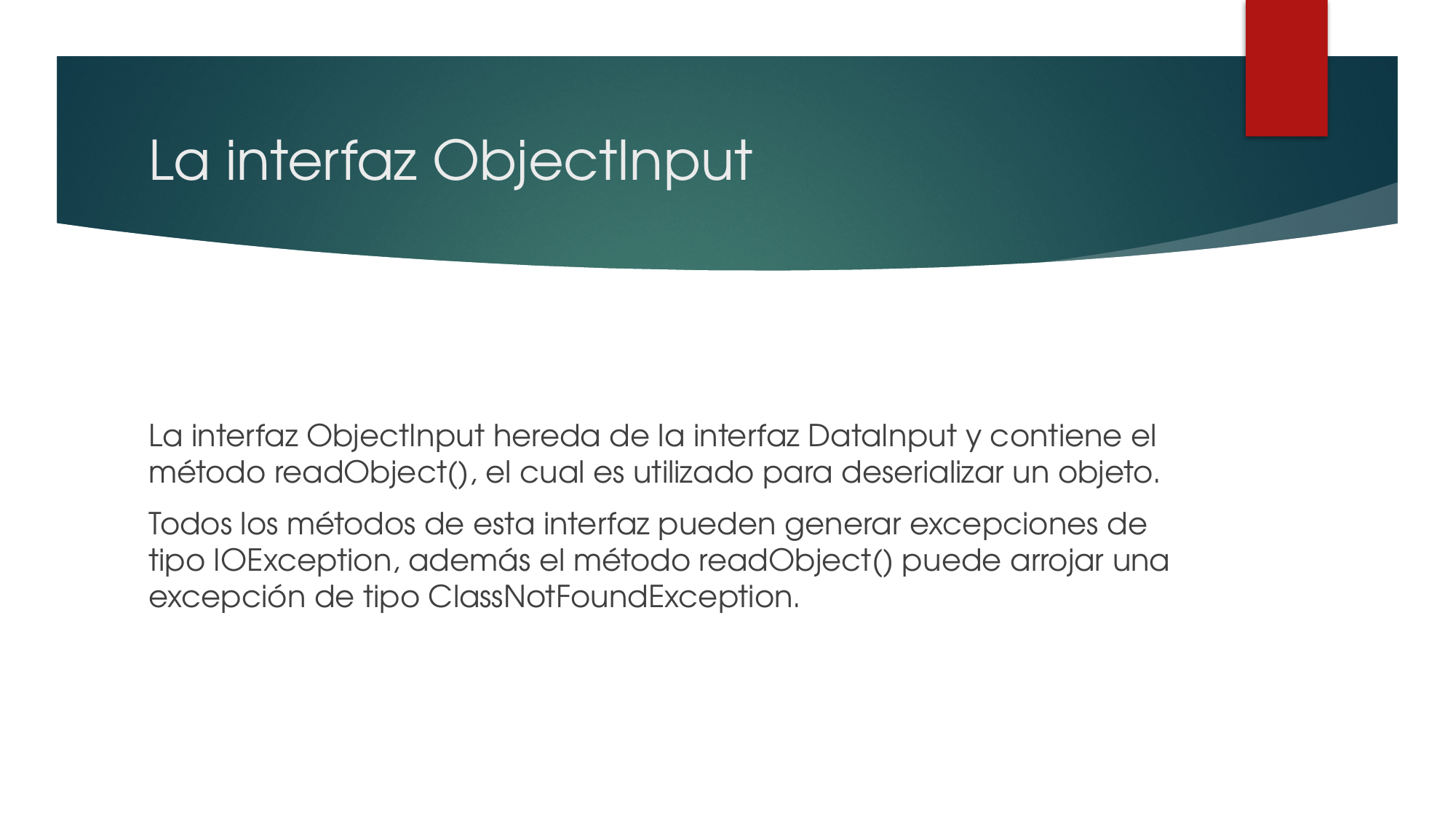

# La interfaz ObjectInput
La interfaz ObjectInput hereda de la interfaz DataInput y contiene el método readObject(), el cual es utilizado para deserializar un objeto.
Todos los métodos de esta interfaz pueden generar excepciones de tipo IOException, además el método readObject() puede arrojar una excepción de tipo ClassNotFoundException.